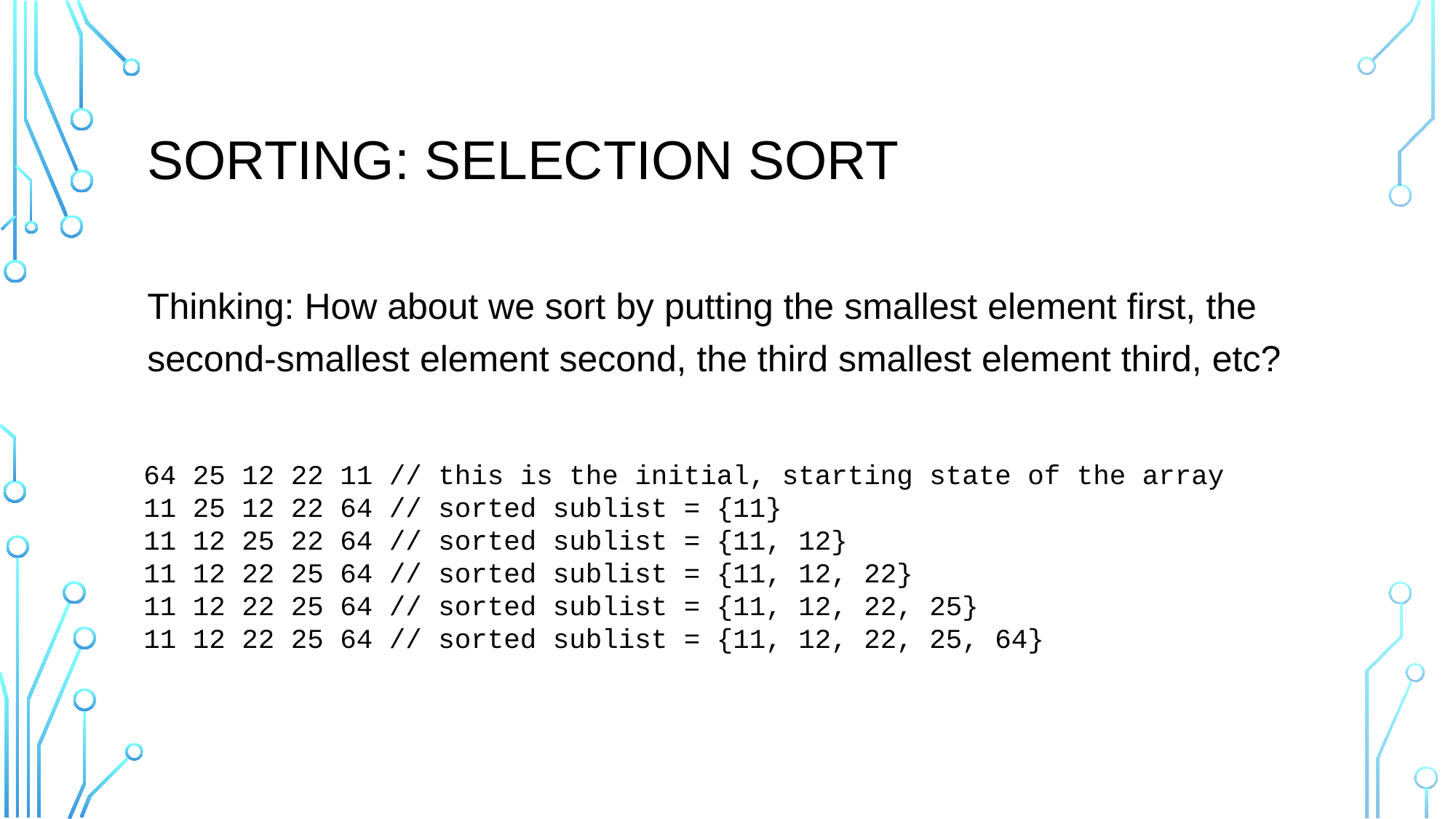

# Sorting: Selection sort
Thinking: How about we sort by putting the smallest element first, the second-smallest element second, the third smallest element third, etc?
64 25 12 22 11 // this is the initial, starting state of the array
11 25 12 22 64 // sorted sublist = {11}
11 12 25 22 64 // sorted sublist = {11, 12}
11 12 22 25 64 // sorted sublist = {11, 12, 22}
11 12 22 25 64 // sorted sublist = {11, 12, 22, 25}
11 12 22 25 64 // sorted sublist = {11, 12, 22, 25, 64}